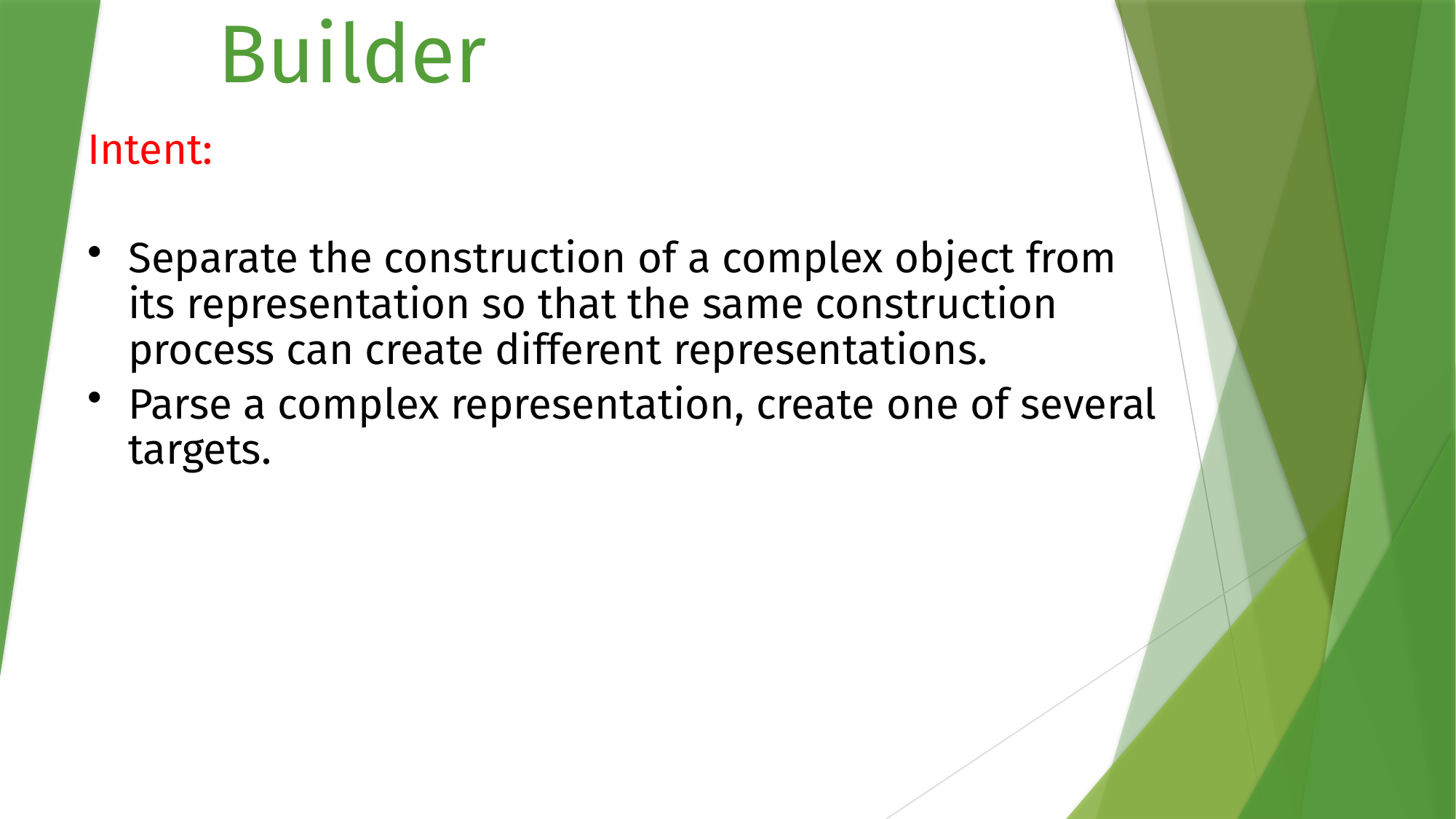

# Builder
Intent:

Separate the construction of a complex object from its representation so that the same construction process can create different representations.
Parse a complex representation, create one of several targets.